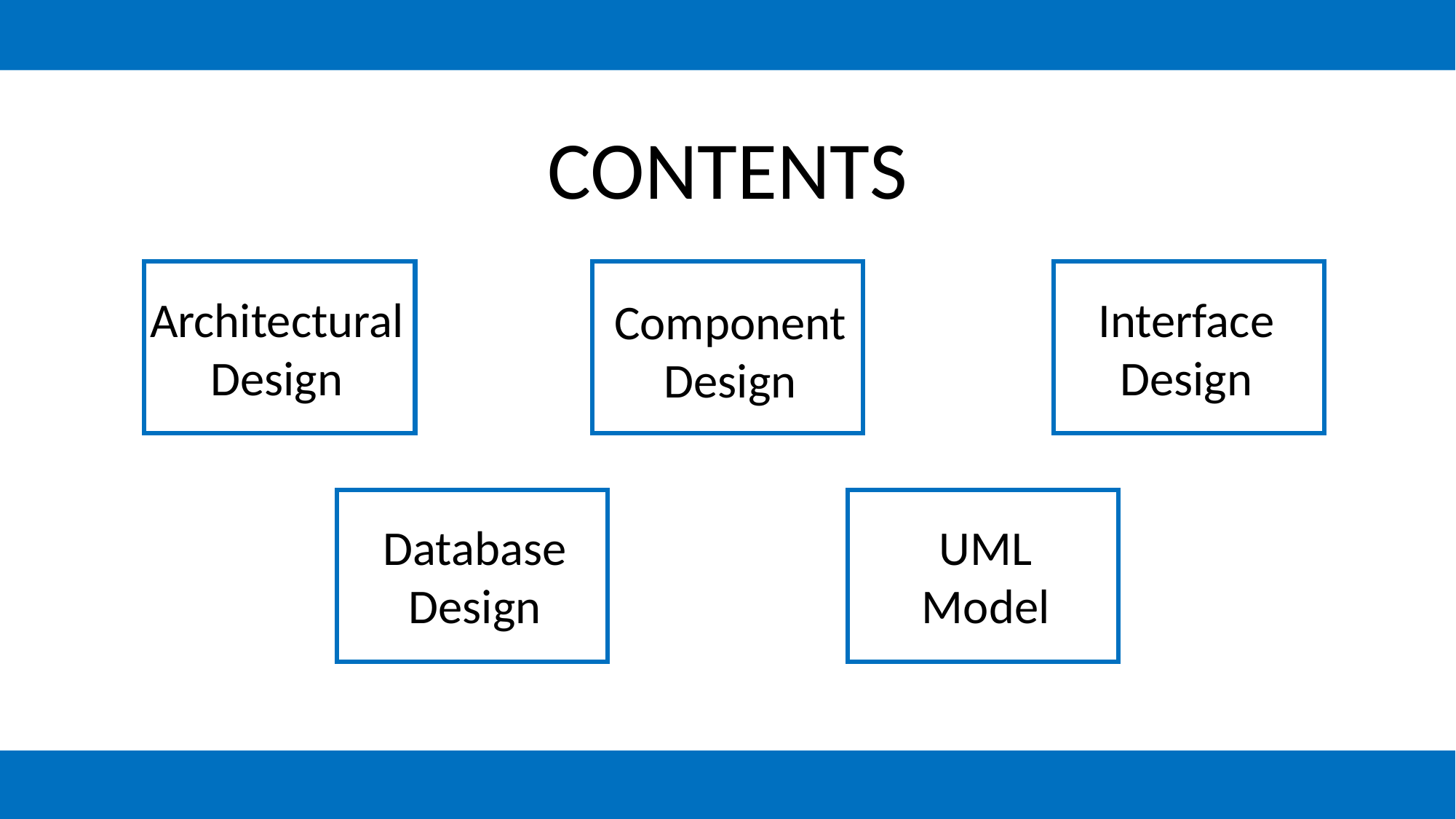

CONTENTS

Architectural Design
Interface Design
Component Design

Database Design
UML
Model